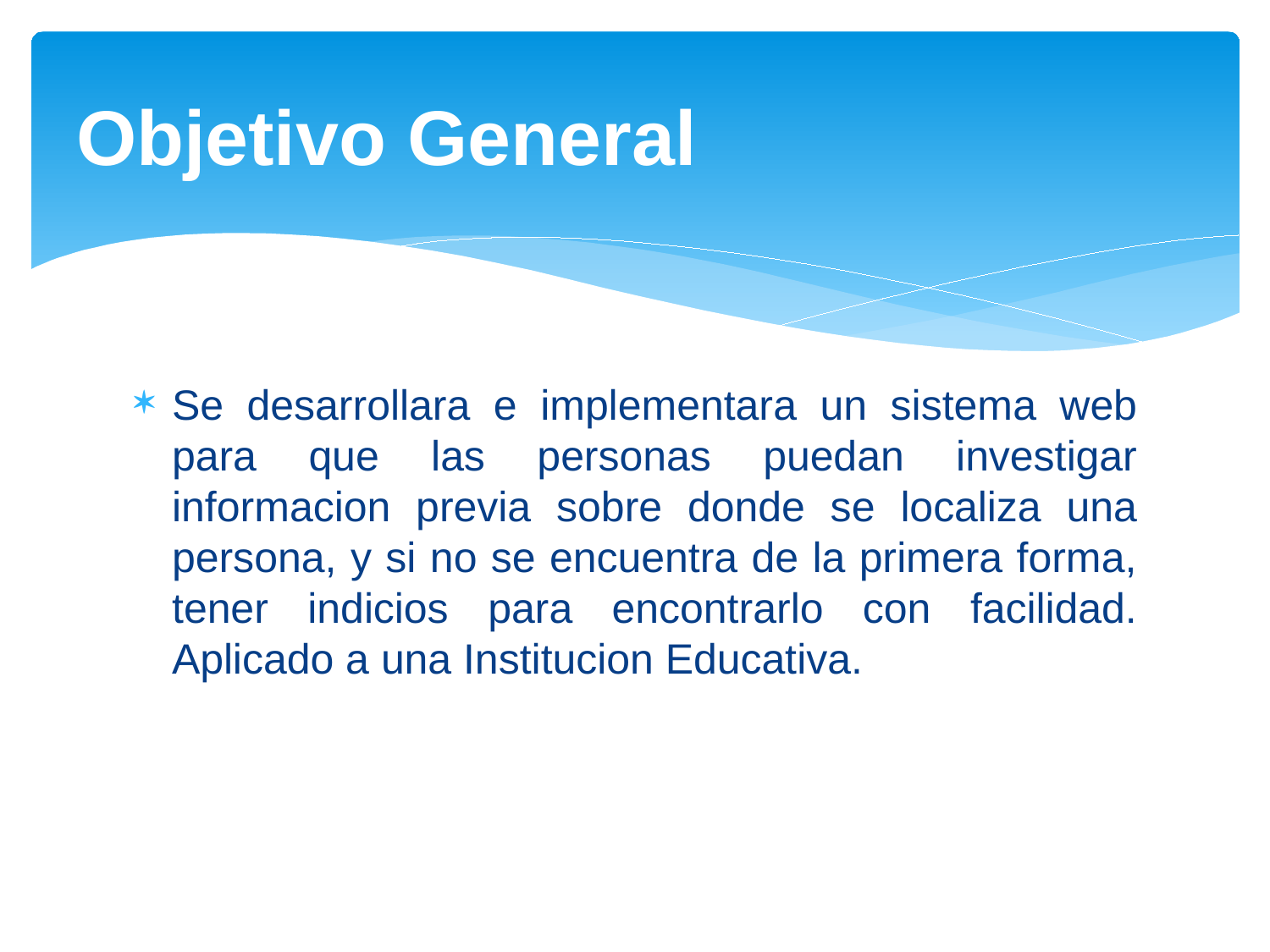

# Objetivo General
Se desarrollara e implementara un sistema web para que las personas puedan investigar informacion previa sobre donde se localiza una persona, y si no se encuentra de la primera forma, tener indicios para encontrarlo con facilidad. Aplicado a una Institucion Educativa.